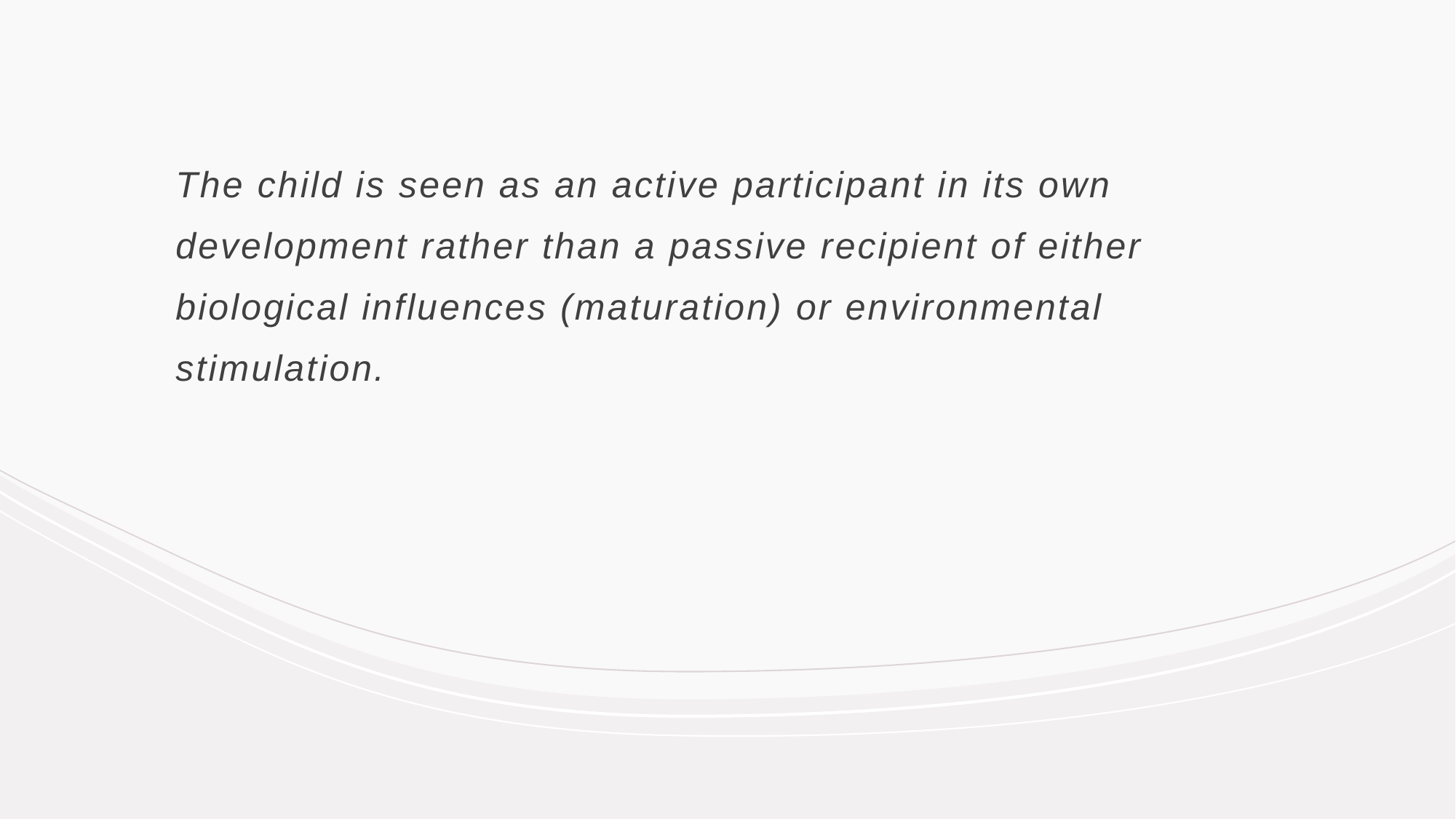

The child is seen as an active participant in its own development rather than a passive recipient of either biological influences (maturation) or environmental stimulation.